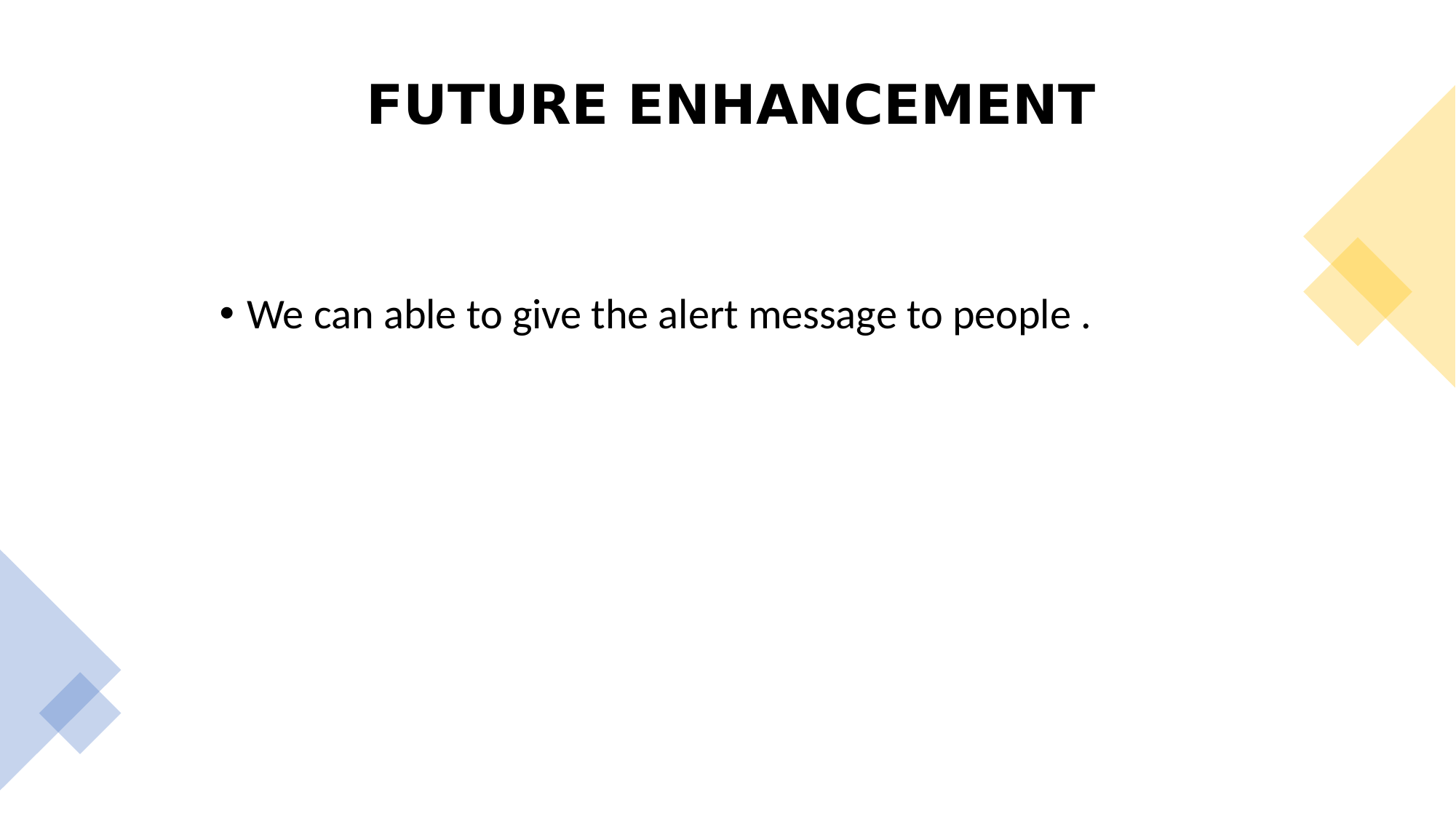

# FUTURE ENHANCEMENT

We can able to give the alert message to people .